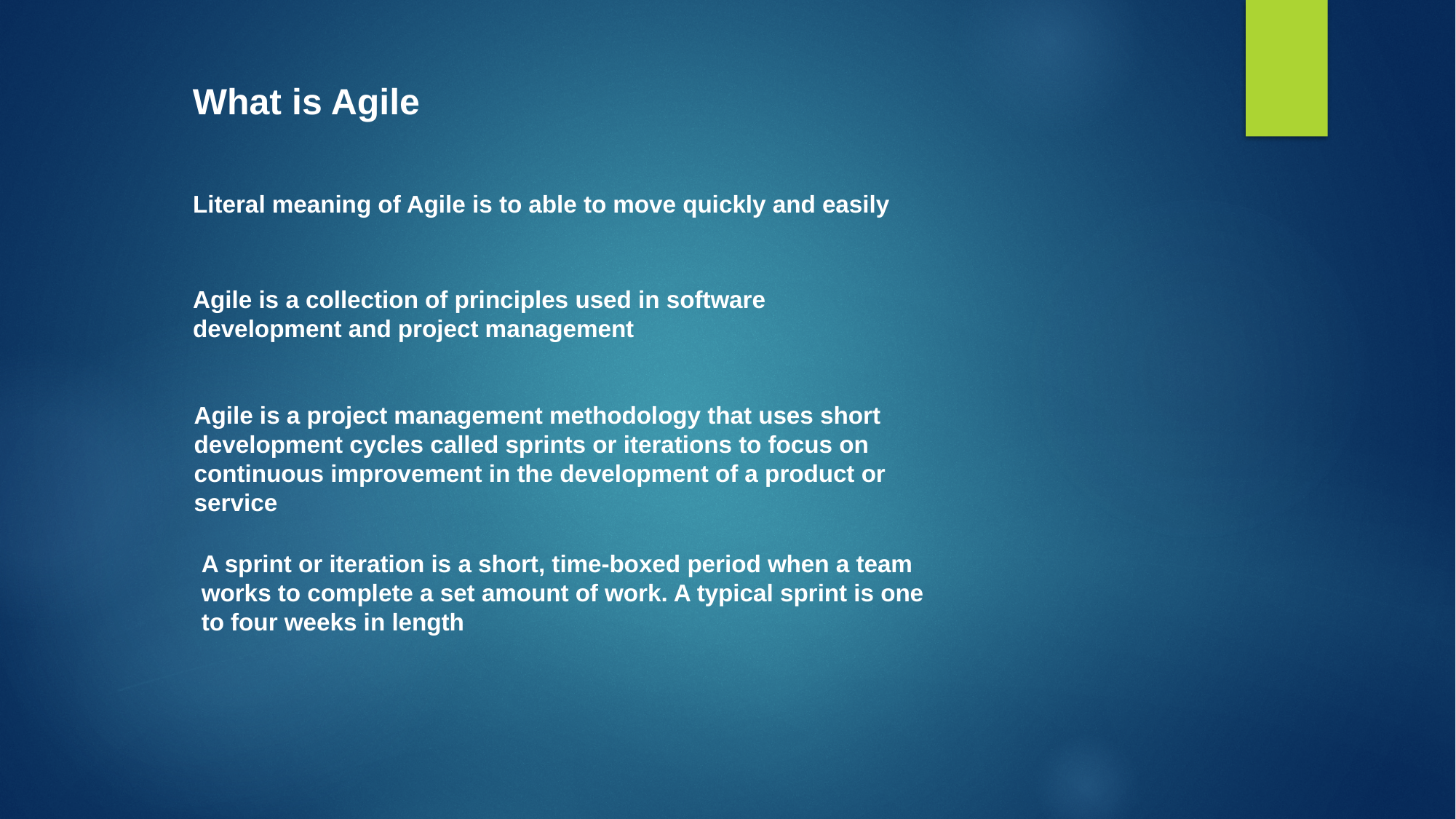

What is Agile
Literal meaning of Agile is to able to move quickly and easily
Agile is a collection of principles used in software development and project management
Agile is a project management methodology that uses short development cycles called sprints or iterations to focus on continuous improvement in the development of a product or service

A sprint or iteration is a short, time-boxed period when a team works to complete a set amount of work. A typical sprint is one to four weeks in length